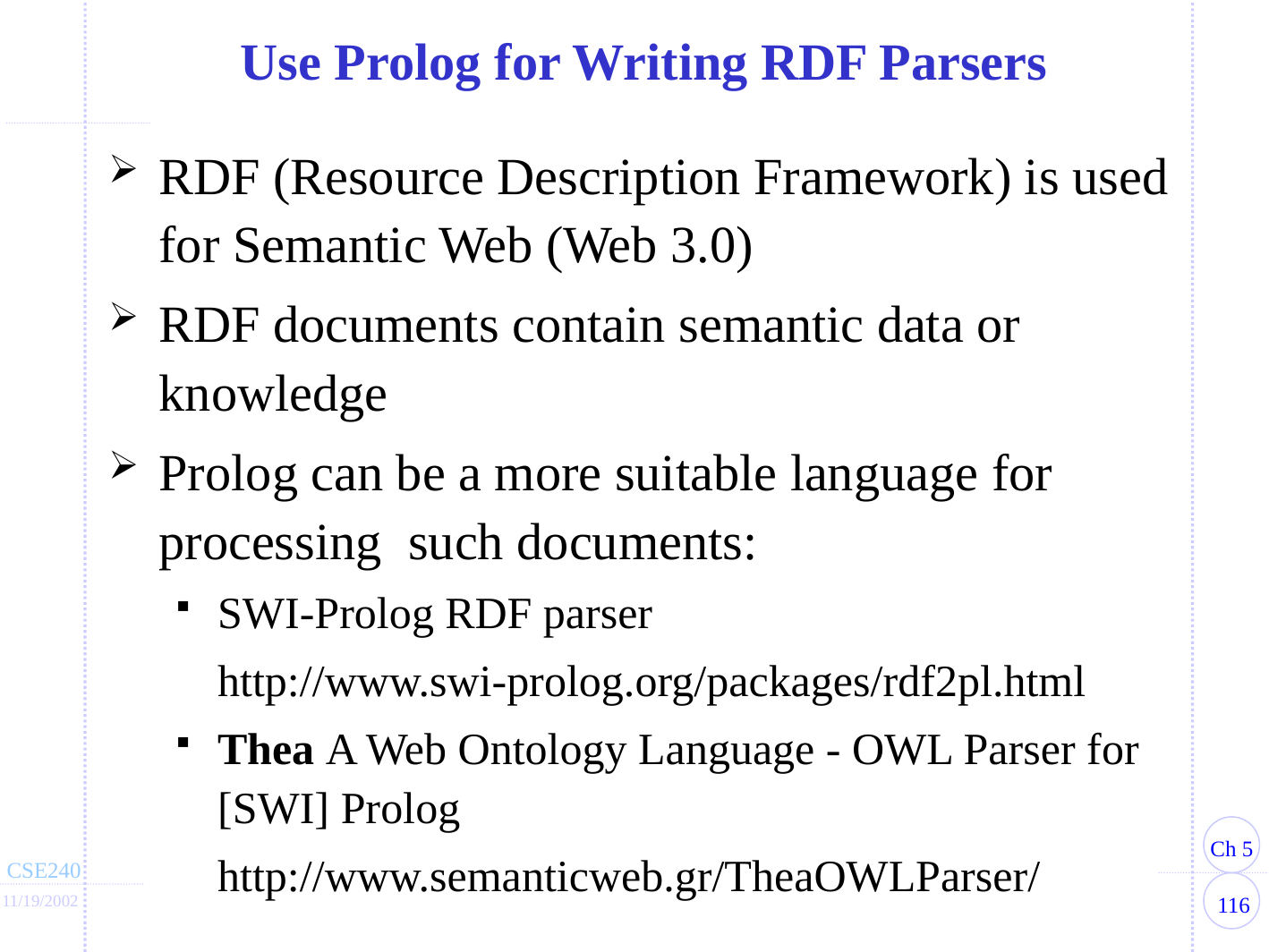

# Use Prolog for Writing RDF Parsers
RDF (Resource Description Framework) is used for Semantic Web (Web 3.0)
RDF documents contain semantic data or knowledge
Prolog can be a more suitable language for processing  such documents:
SWI-Prolog RDF parser
	http://www.swi-prolog.org/packages/rdf2pl.html
Thea A Web Ontology Language - OWL Parser for [SWI] Prolog
	http://www.semanticweb.gr/TheaOWLParser/